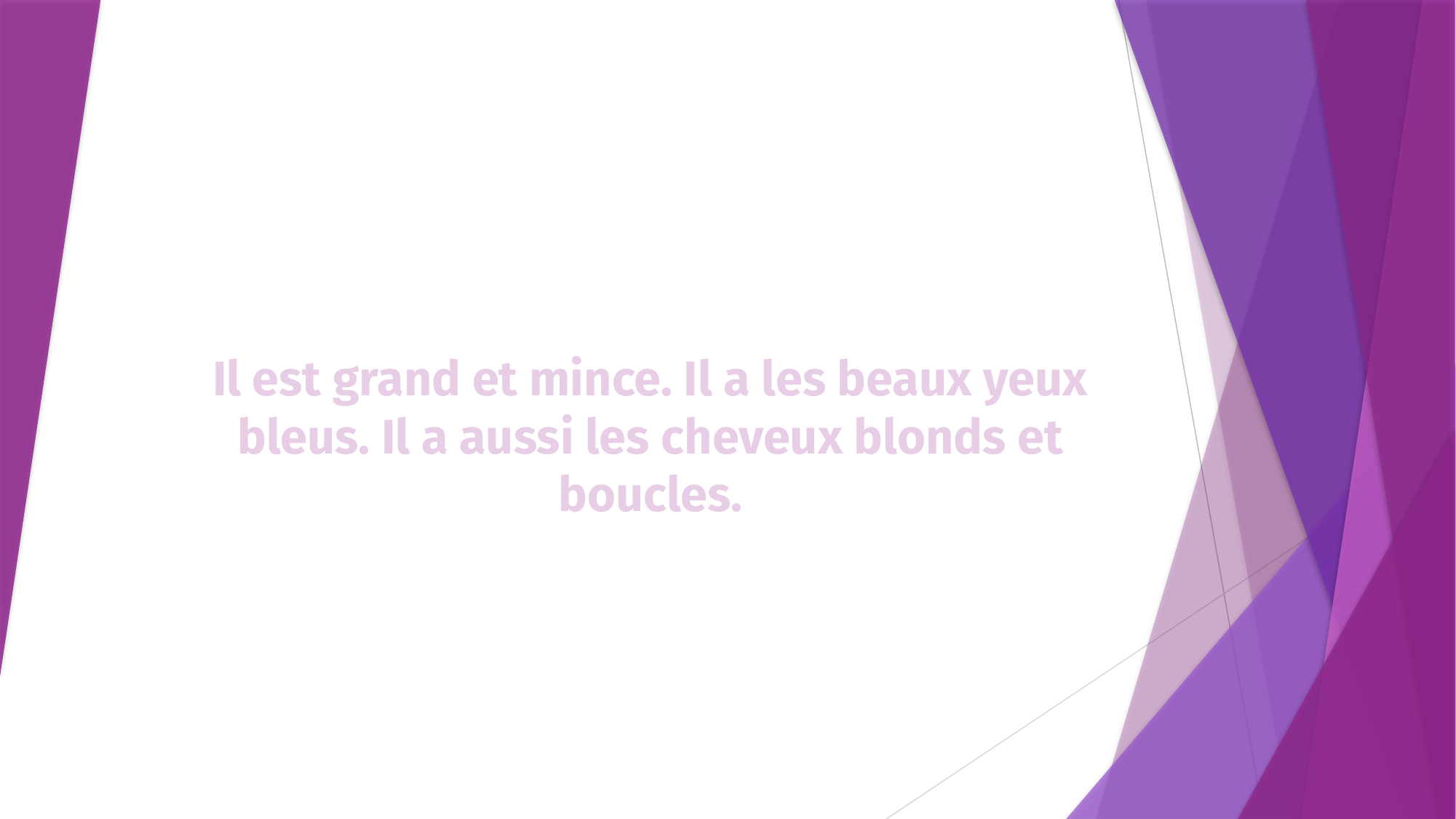

Il est grand et mince. Il a les beaux yeux bleus. Il a aussi les cheveux blonds et boucles.